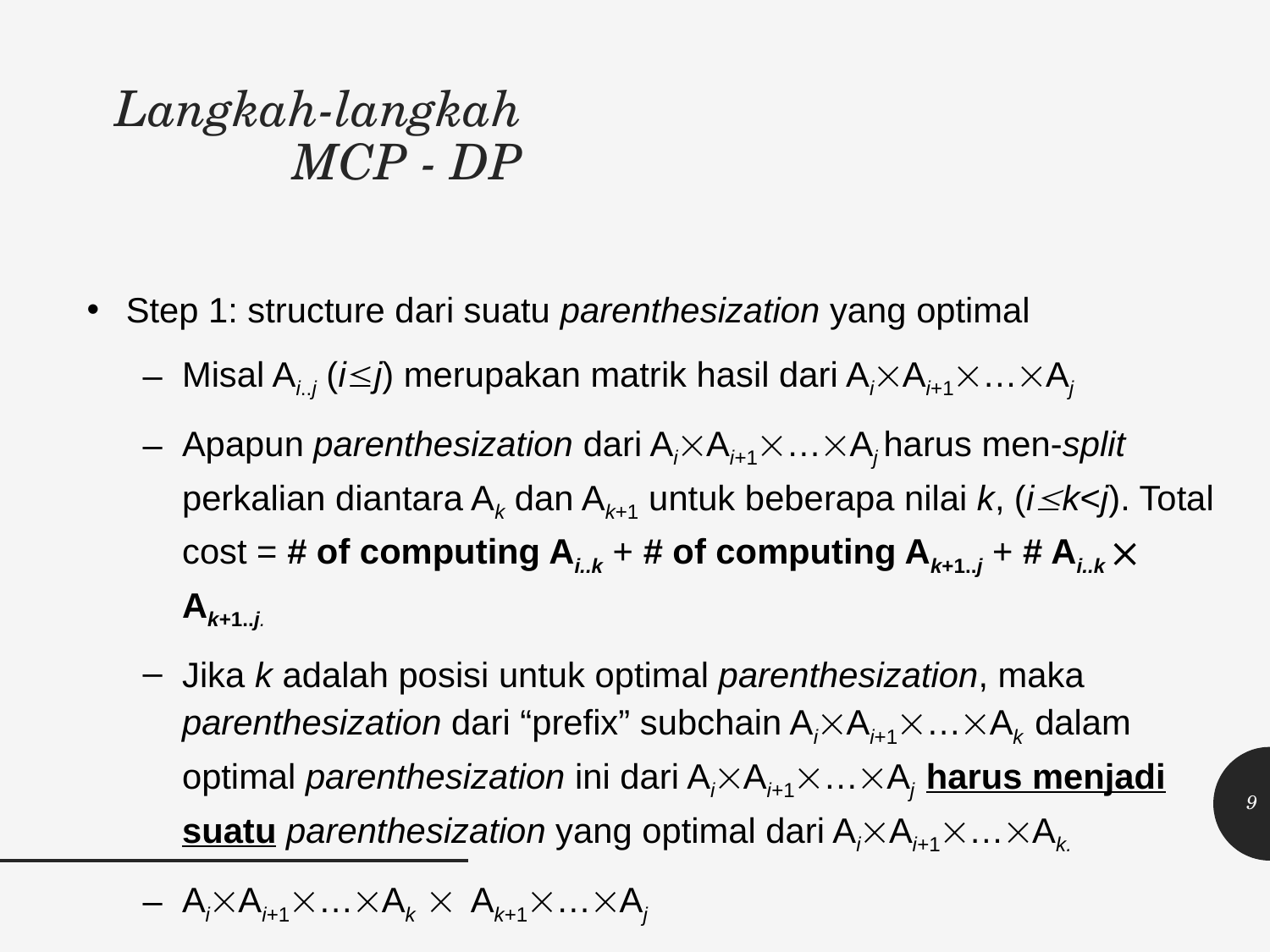

# Langkah-langkah MCP - DP
Step 1: structure dari suatu parenthesization yang optimal
Misal Ai..j (i≤j) merupakan matrik hasil dari Ai×Ai+1×…×Aj
Apapun parenthesization dari Ai×Ai+1×…×Aj harus men-split perkalian diantara Ak dan Ak+1 untuk beberapa nilai k, (i≤k<j). Total cost = # of computing Ai..k + # of computing Ak+1..j + # Ai..k × Ak+1..j.
Jika k adalah posisi untuk optimal parenthesization, maka parenthesization dari “prefix” subchain Ai×Ai+1×…×Ak  dalam optimal parenthesization ini dari Ai×Ai+1×…×Aj  harus menjadi suatu parenthesization yang optimal dari Ai×Ai+1×…×Ak.
Ai×Ai+1×…×Ak  ×  Ak+1×…×Aj
9